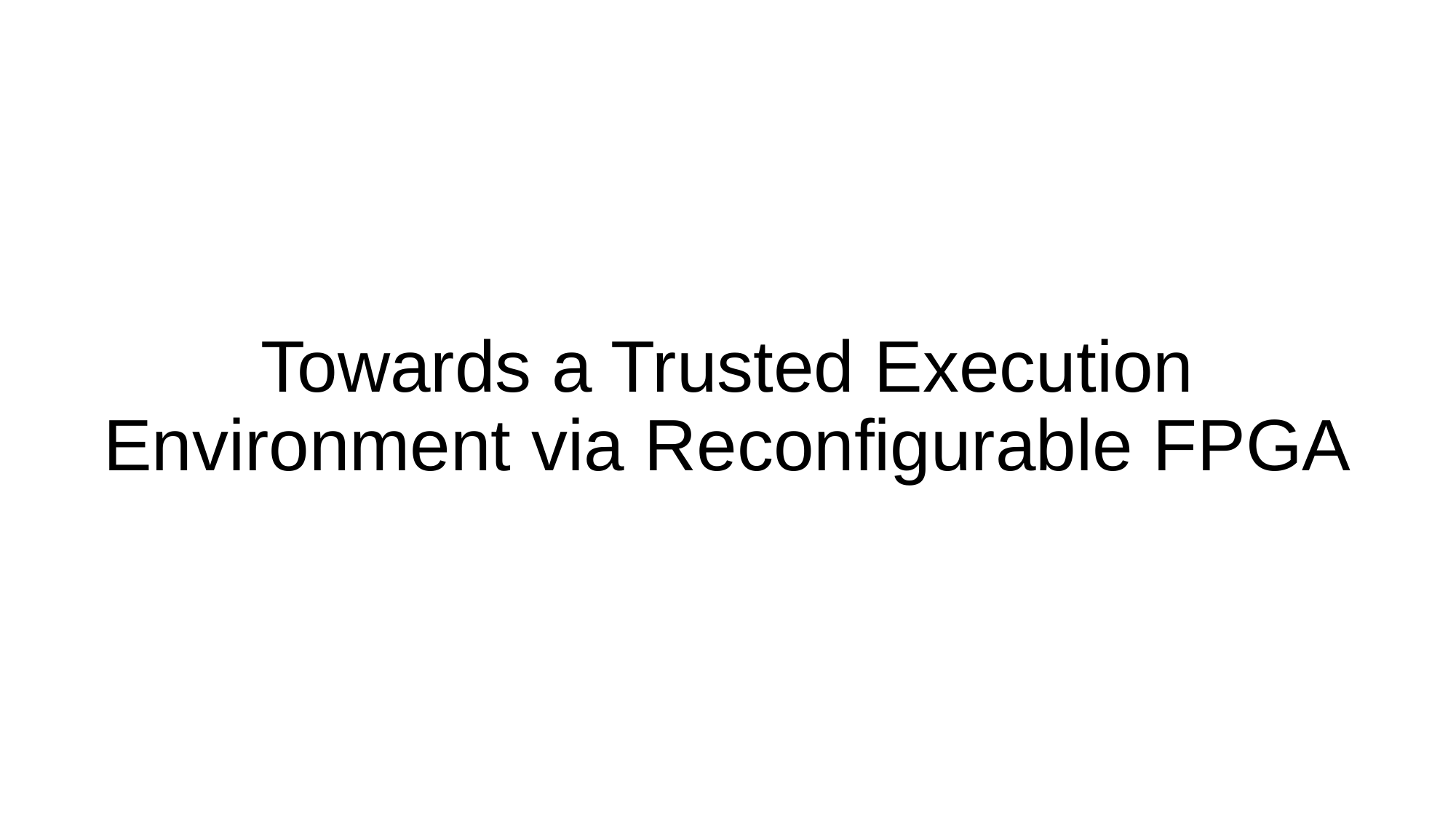

# Towards a Trusted Execution Environment via Reconfigurable FPGA